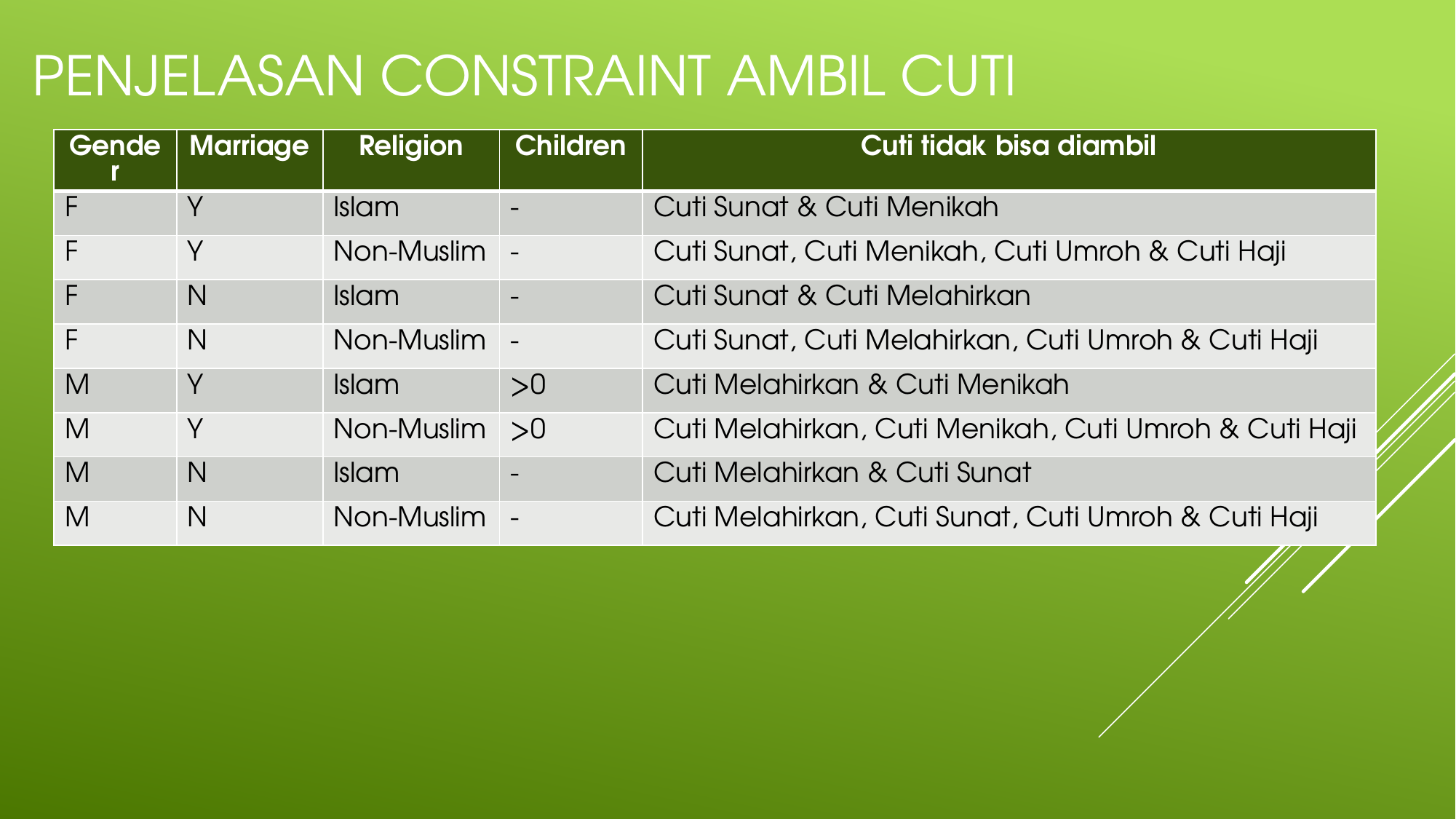

# Penjelasan constraint ambil cuti
| Gender | Marriage | Religion | Children | Cuti tidak bisa diambil |
| --- | --- | --- | --- | --- |
| F | Y | Islam | - | Cuti Sunat & Cuti Menikah |
| F | Y | Non-Muslim | - | Cuti Sunat, Cuti Menikah, Cuti Umroh & Cuti Haji |
| F | N | Islam | - | Cuti Sunat & Cuti Melahirkan |
| F | N | Non-Muslim | - | Cuti Sunat, Cuti Melahirkan, Cuti Umroh & Cuti Haji |
| M | Y | Islam | >0 | Cuti Melahirkan & Cuti Menikah |
| M | Y | Non-Muslim | >0 | Cuti Melahirkan, Cuti Menikah, Cuti Umroh & Cuti Haji |
| M | N | Islam | - | Cuti Melahirkan & Cuti Sunat |
| M | N | Non-Muslim | - | Cuti Melahirkan, Cuti Sunat, Cuti Umroh & Cuti Haji |